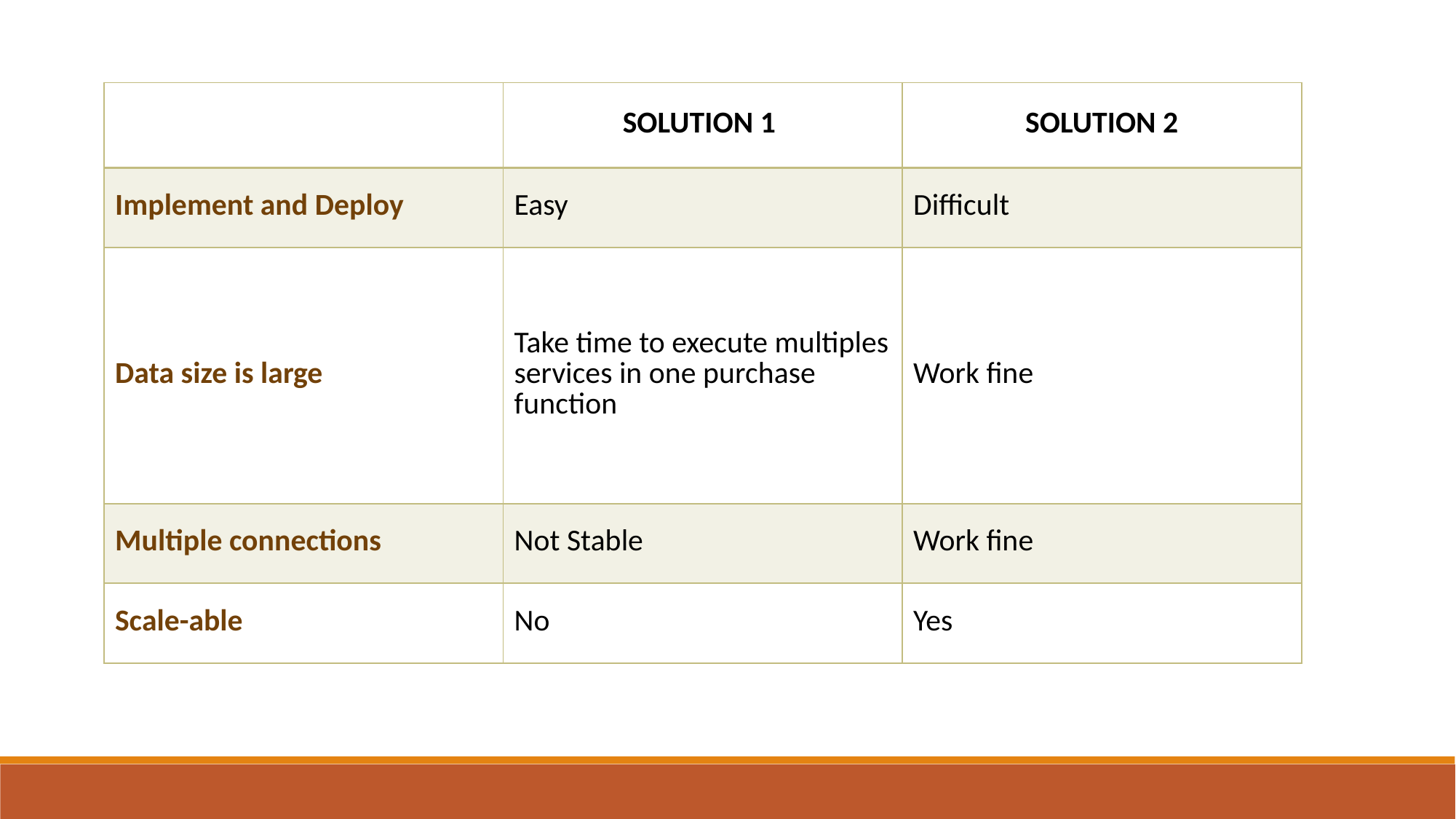

|  | SOLUTION 1 | SOLUTION 2 |
| --- | --- | --- |
| Implement and Deploy | Easy | Difficult |
| Data size is large | Take time to execute multiples services in one purchase function | Work fine |
| Multiple connections | Not Stable | Work fine |
| Scale-able | No | Yes |